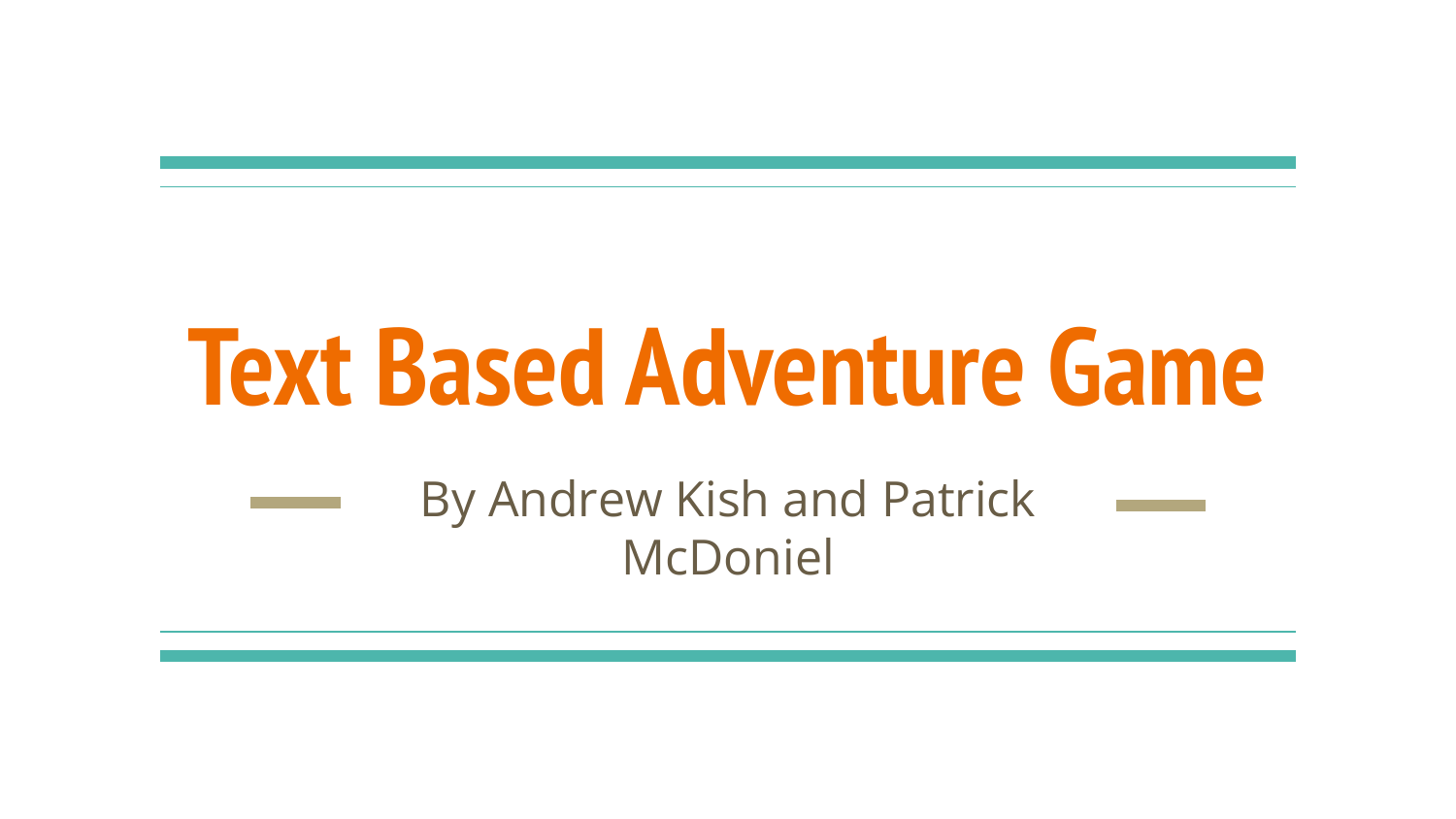

# Text Based Adventure Game
By Andrew Kish and Patrick McDoniel